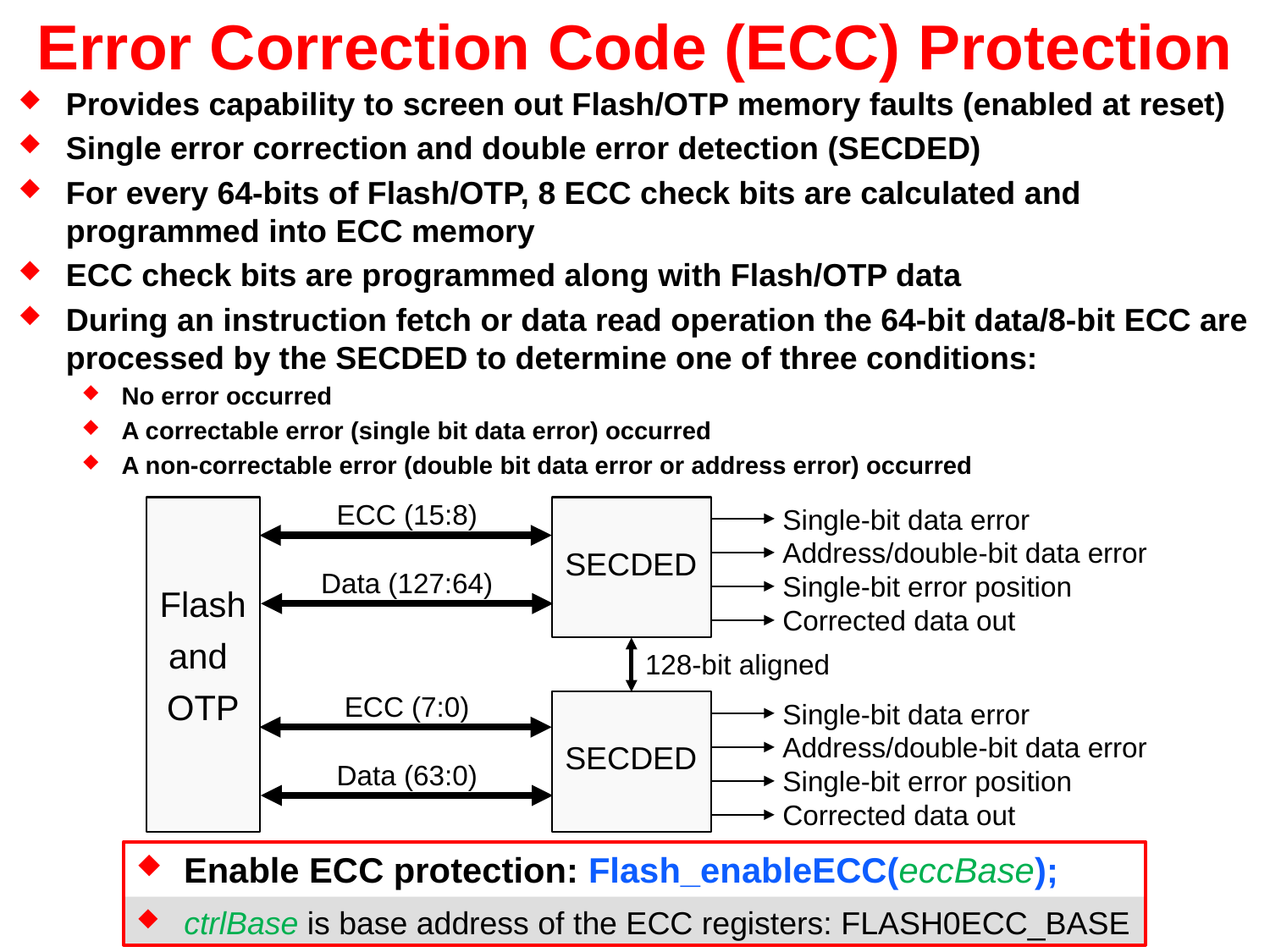

# Error Correction Code (ECC) Protection
Provides capability to screen out Flash/OTP memory faults (enabled at reset)
Single error correction and double error detection (SECDED)
For every 64-bits of Flash/OTP, 8 ECC check bits are calculated and programmed into ECC memory
ECC check bits are programmed along with Flash/OTP data
During an instruction fetch or data read operation the 64-bit data/8-bit ECC are processed by the SECDED to determine one of three conditions:
No error occurred
A correctable error (single bit data error) occurred
A non-correctable error (double bit data error or address error) occurred
Single-bit data error
Address/double-bit data error
Single-bit error position
Corrected data out

ECC (15:8)
SECDED
Data (127:64)
Flash
and
OTP
128-bit aligned
Single-bit data error
Address/double-bit data error
Single-bit error position
Corrected data out
ECC (7:0)

SECDED
Data (63:0)
Enable ECC protection: Flash_enableECC(eccBase);

ctrlBase is base address of the ECC registers: FLASH0ECC_BASE